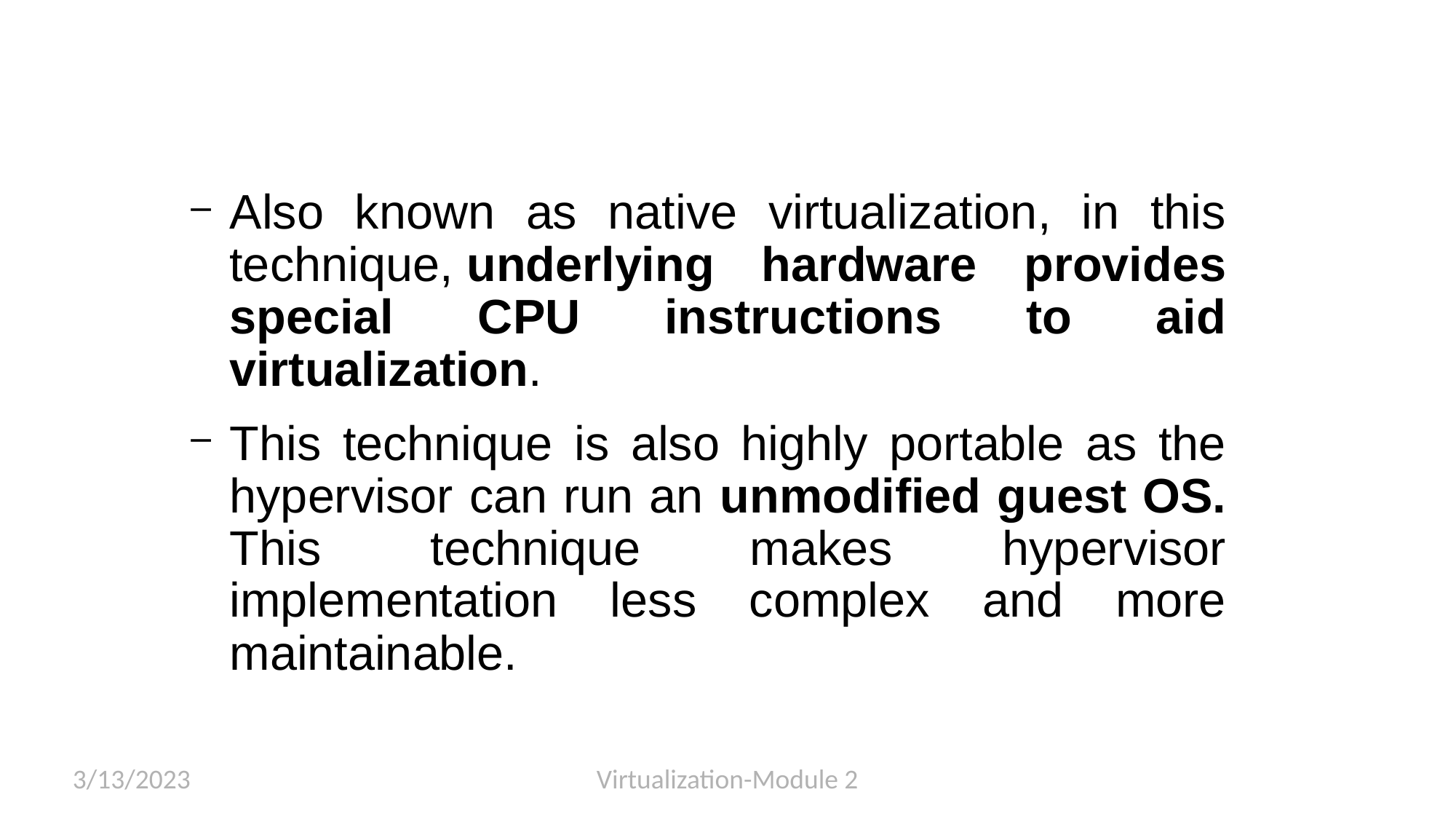

Also known as native virtualization, in this technique, underlying hardware provides special CPU instructions to aid virtualization.
This technique is also highly portable as the hypervisor can run an unmodified guest OS. This technique makes hypervisor implementation less complex and more maintainable.
3/13/2023
Virtualization-Module 2